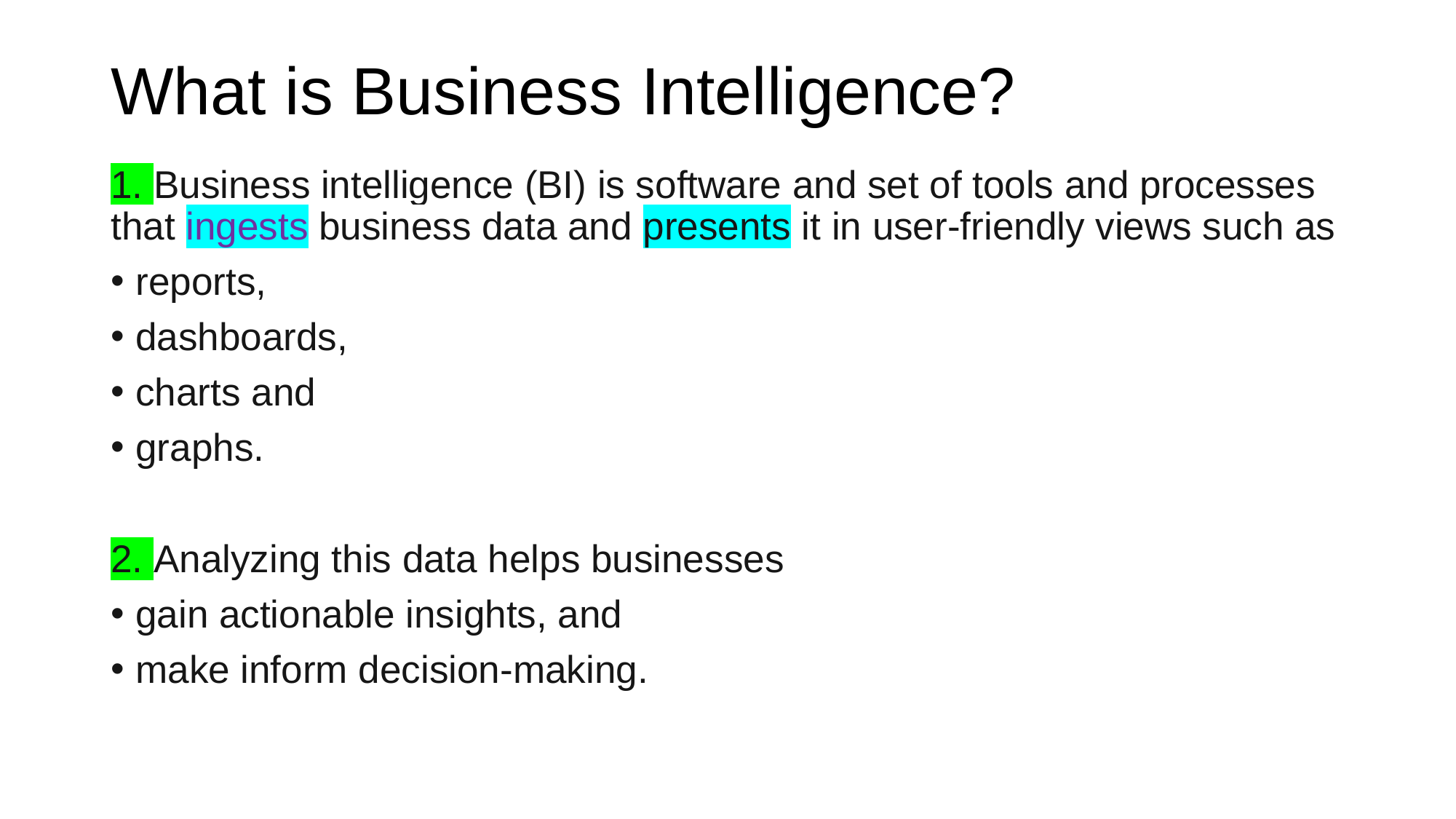

# What is Business Intelligence?
1. Business intelligence (BI) is software and set of tools and processes that ingests business data and presents it in user-friendly views such as
reports,
dashboards,
charts and
graphs.

2. Analyzing this data helps businesses
gain actionable insights, and
make inform decision-making.